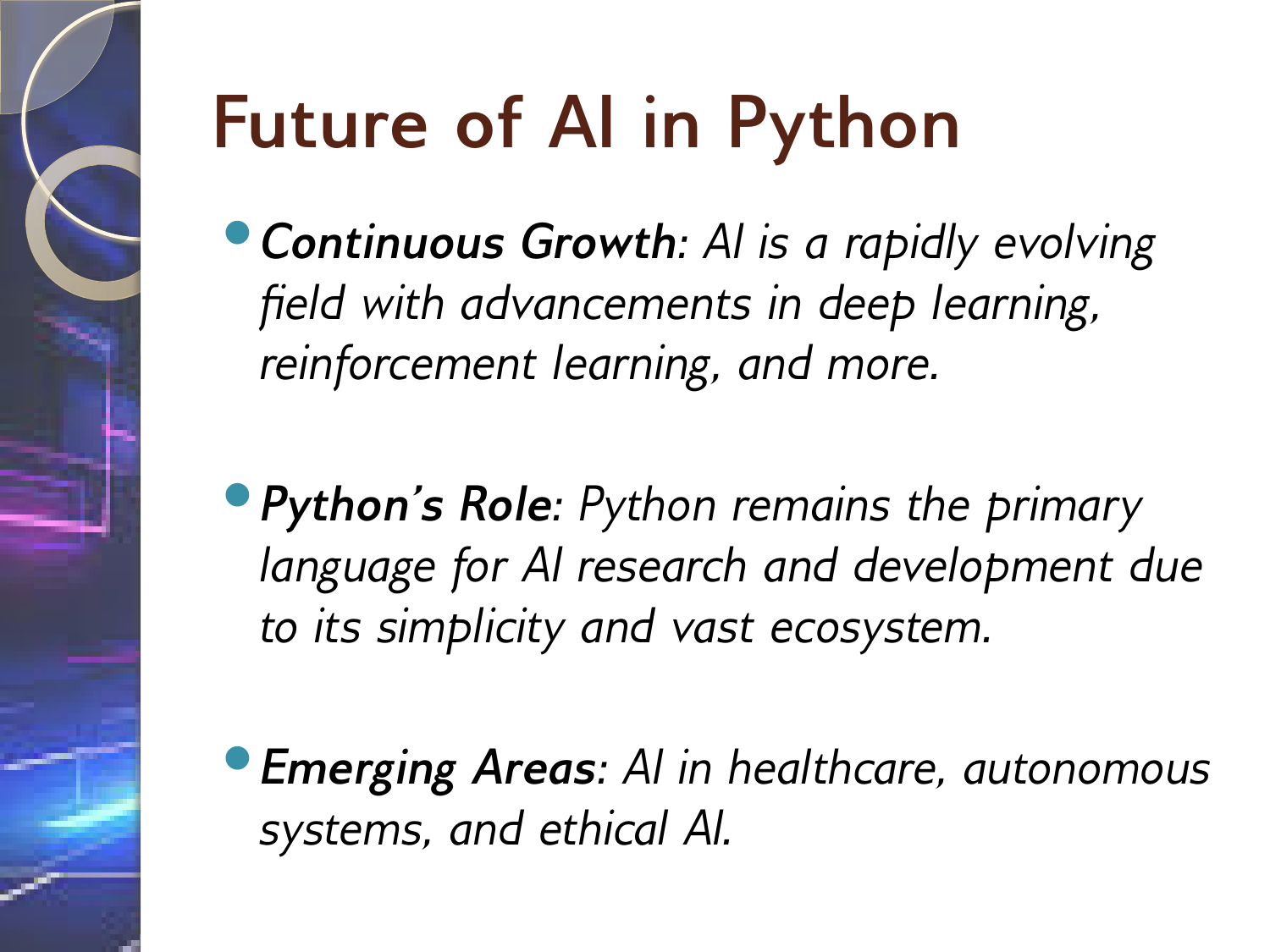

# Future of AI in Python
Continuous Growth: AI is a rapidly evolving field with advancements in deep learning, reinforcement learning, and more.

Python’s Role: Python remains the primary language for AI research and development due to its simplicity and vast ecosystem.

Emerging Areas: AI in healthcare, autonomous systems, and ethical AI.